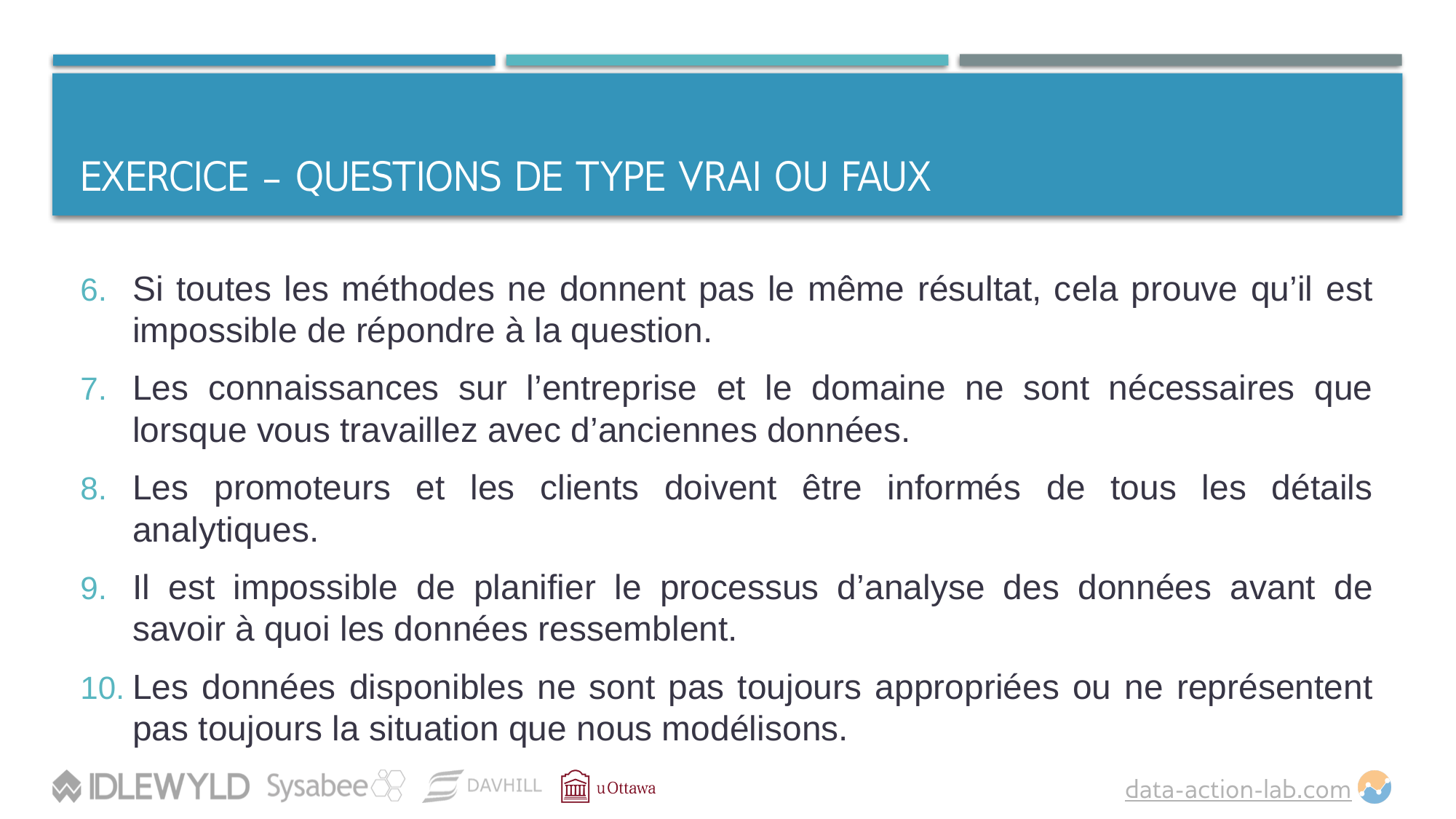

# EXERCICE – QUESTIONS DE TYPE VRAI OU FAUX
Si toutes les méthodes ne donnent pas le même résultat, cela prouve qu’il est impossible de répondre à la question.
Les connaissances sur l’entreprise et le domaine ne sont nécessaires que lorsque vous travaillez avec d’anciennes données.
Les promoteurs et les clients doivent être informés de tous les détails analytiques.
Il est impossible de planifier le processus d’analyse des données avant de savoir à quoi les données ressemblent.
Les données disponibles ne sont pas toujours appropriées ou ne représentent pas toujours la situation que nous modélisons.